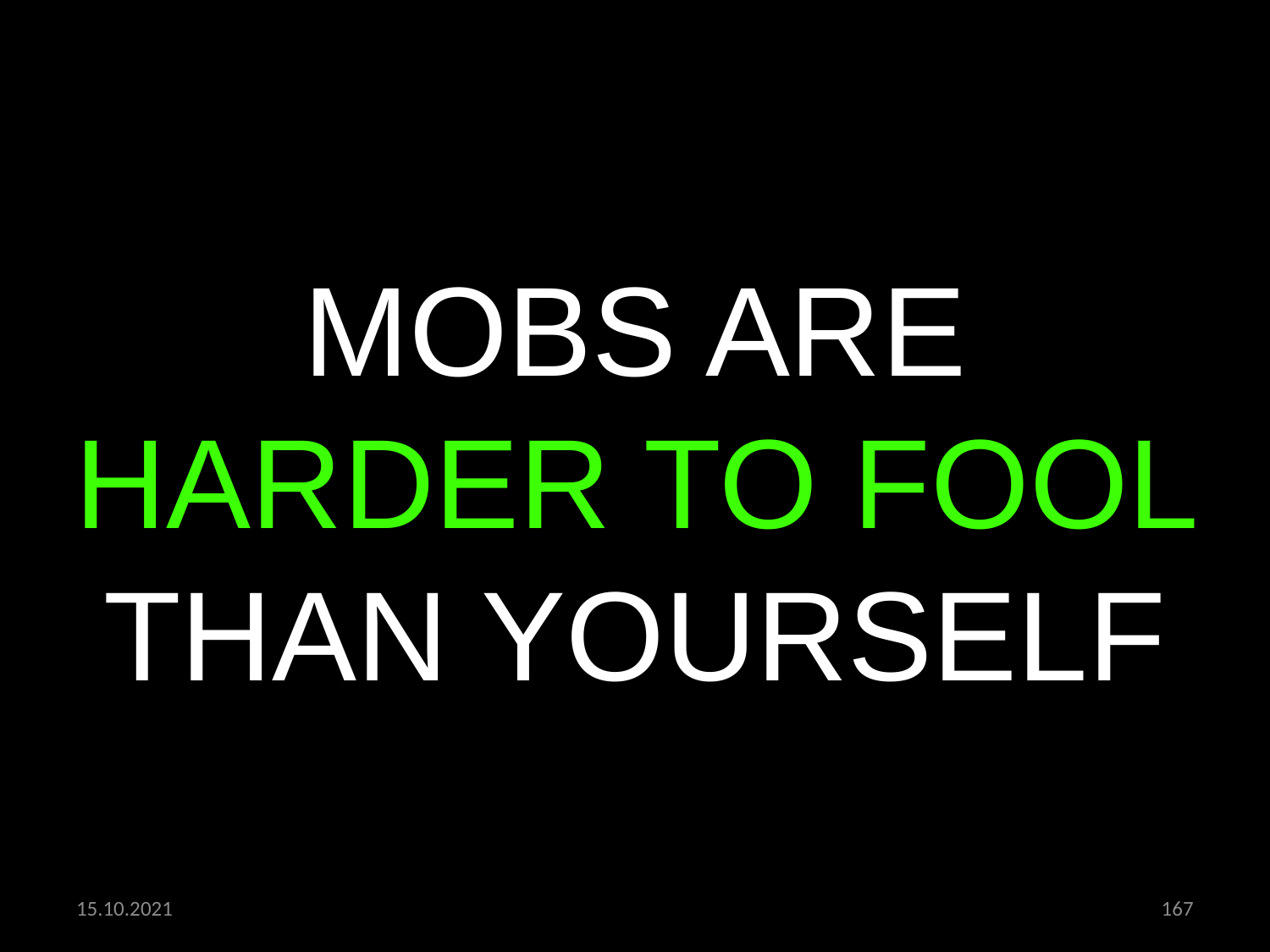

MOBS ARE
HARDER TO FOOL THAN YOURSELF
15.10.2021
167